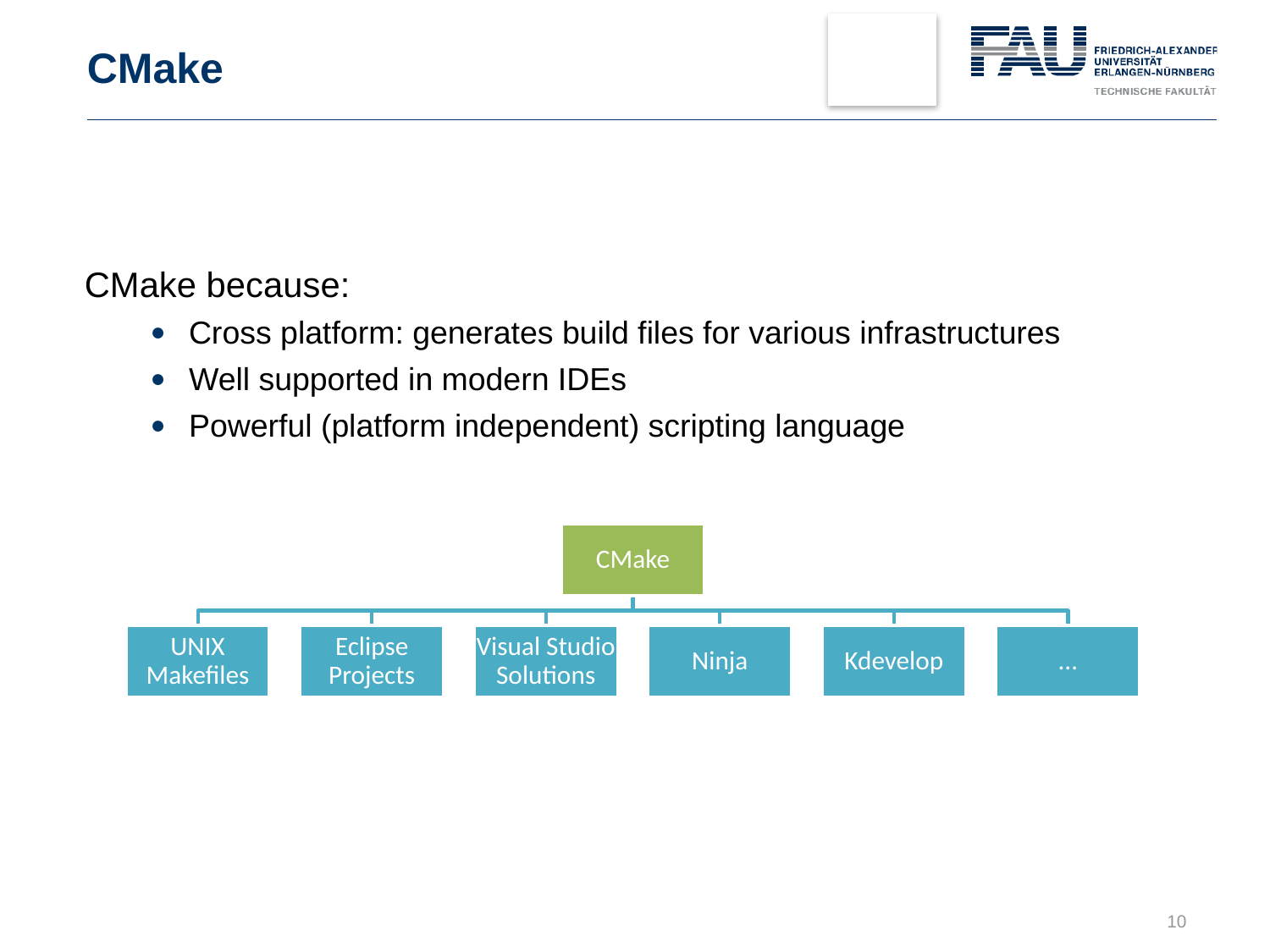

# CMake
CMake because:
Cross platform: generates build files for various infrastructures
Well supported in modern IDEs
Powerful (platform independent) scripting language
CMake
UNIX Makefiles
Eclipse Projects
Visual Studio Solutions
Ninja
Kdevelop
…
10